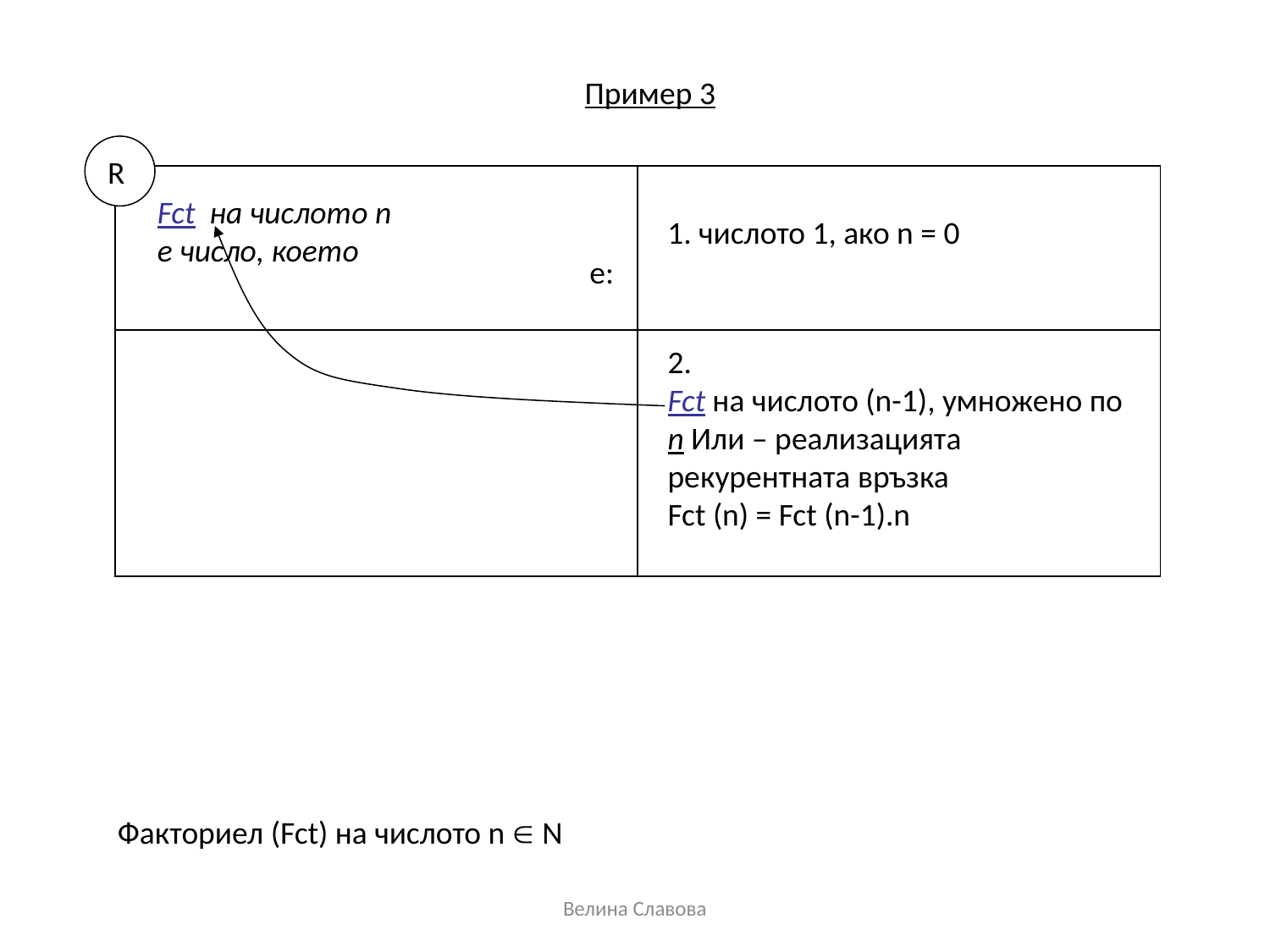

Пример 3
R
|  |  |
| --- | --- |
|  |  |
Fct  на числото n
е число, което

1. числото 1, ако n = 0

e:
2.
Fct на числото (n-1), умножено по n Или – реализацията рекурентната връзка
Fct (n) = Fct (n-1).n
Факториел (Fct) на числото n ∈ N
Велина Славова